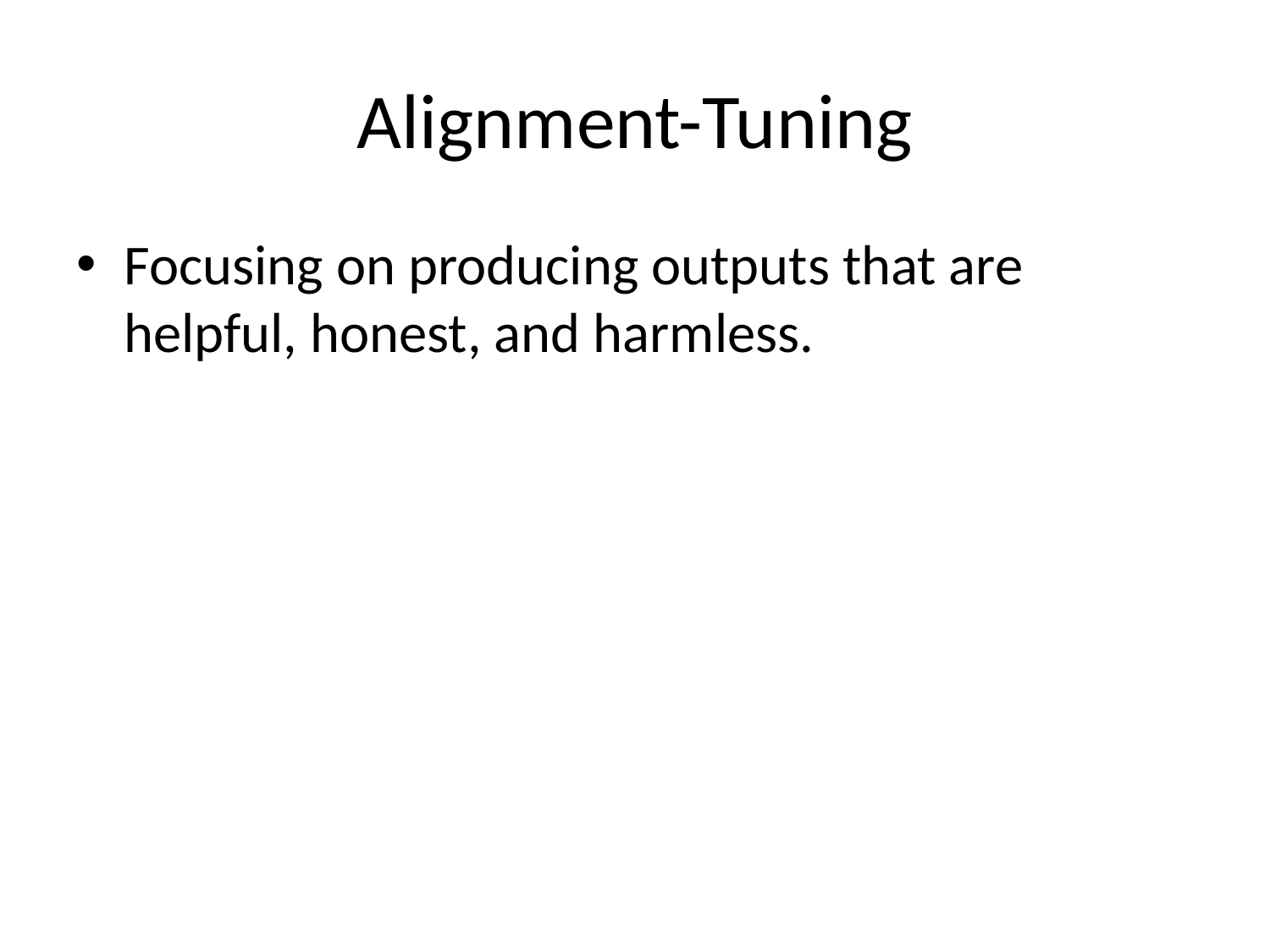

# Alignment-Tuning
Focusing on producing outputs that are helpful, honest, and harmless.